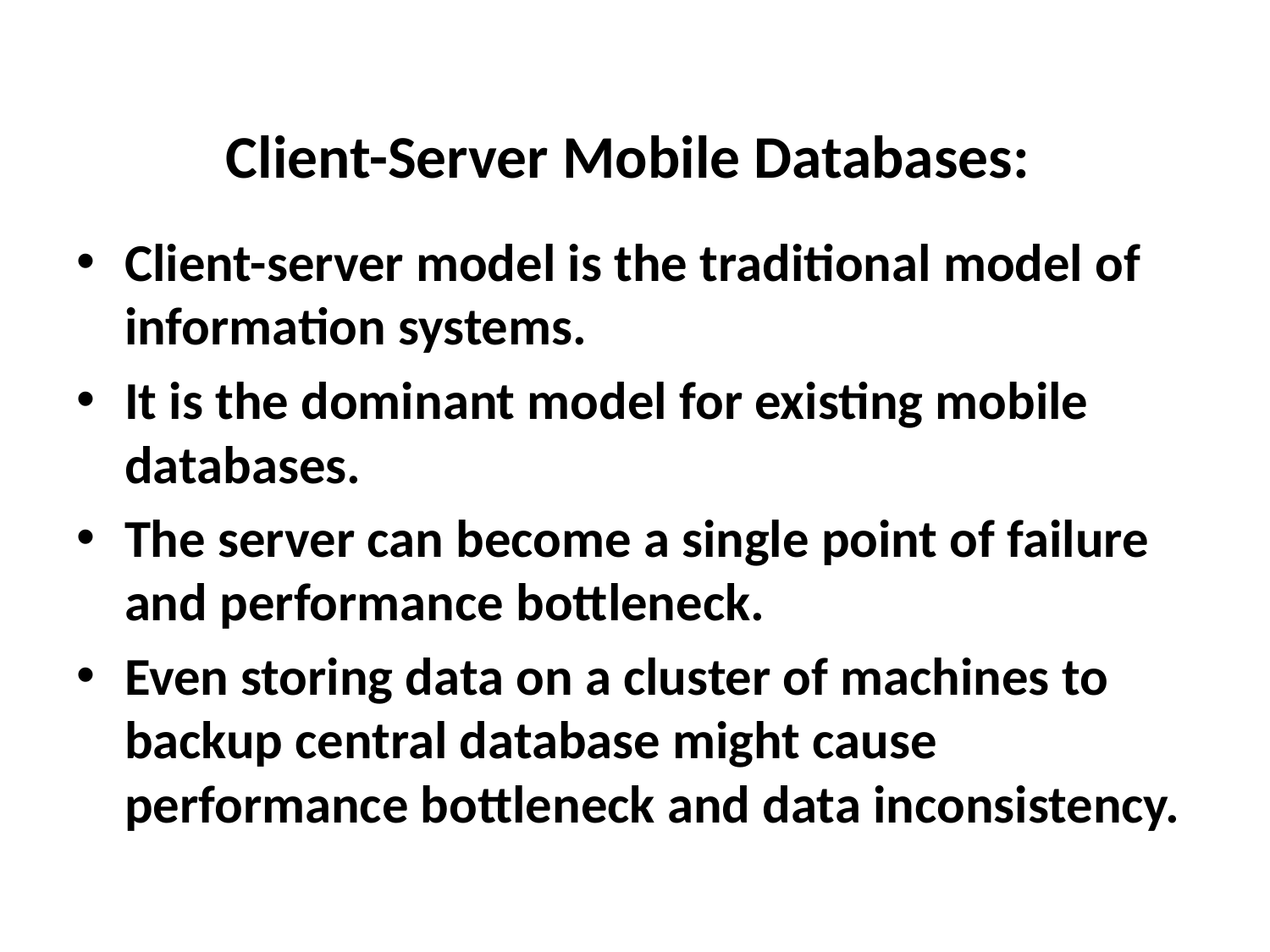

# Client-Server Mobile Databases:
Client-server model is the traditional model of information systems.
It is the dominant model for existing mobile databases.
The server can become a single point of failure and performance bottleneck.
Even storing data on a cluster of machines to backup central database might cause performance bottleneck and data inconsistency.